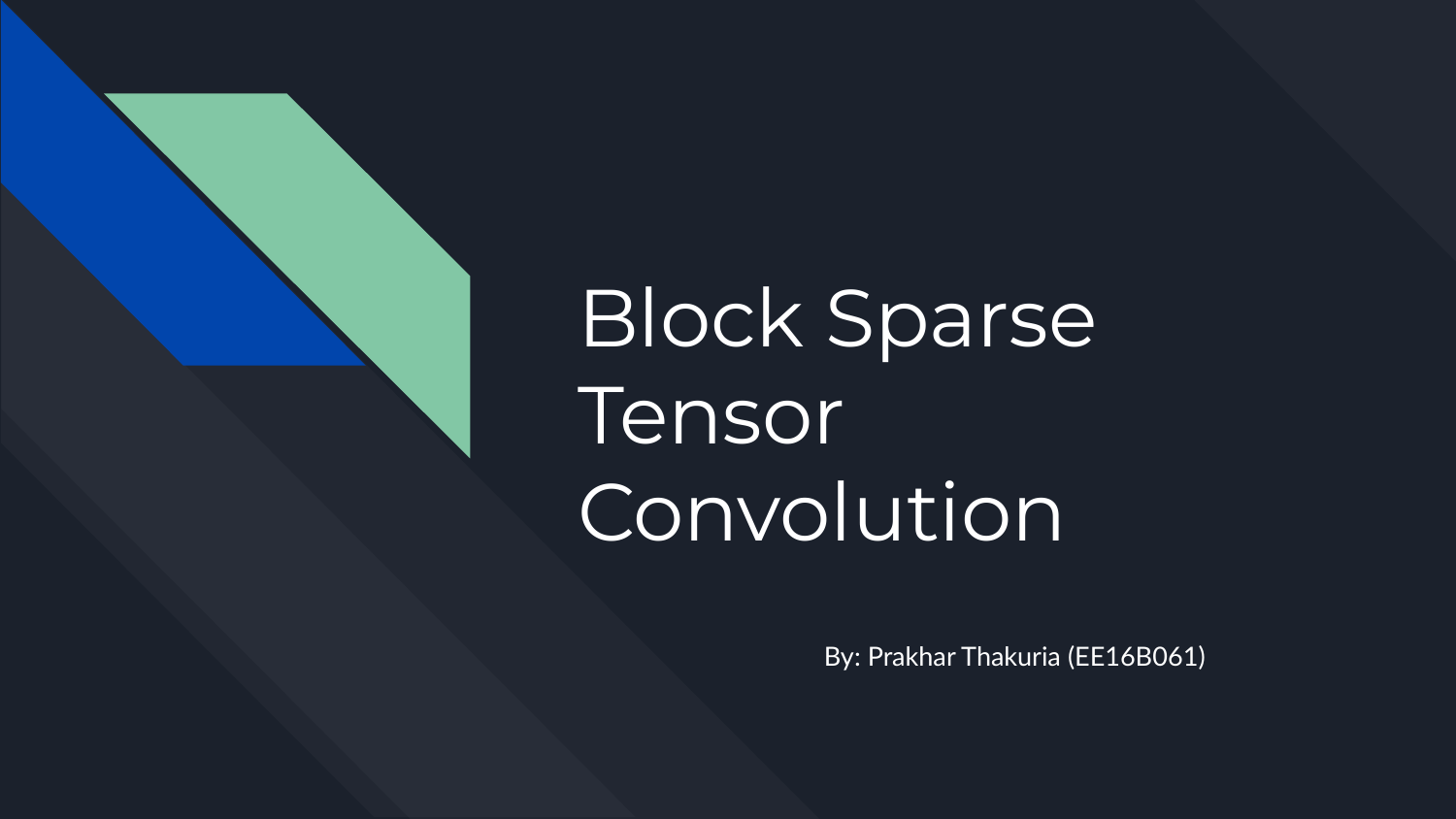

# Block Sparse Tensor Convolution
By: Prakhar Thakuria (EE16B061)